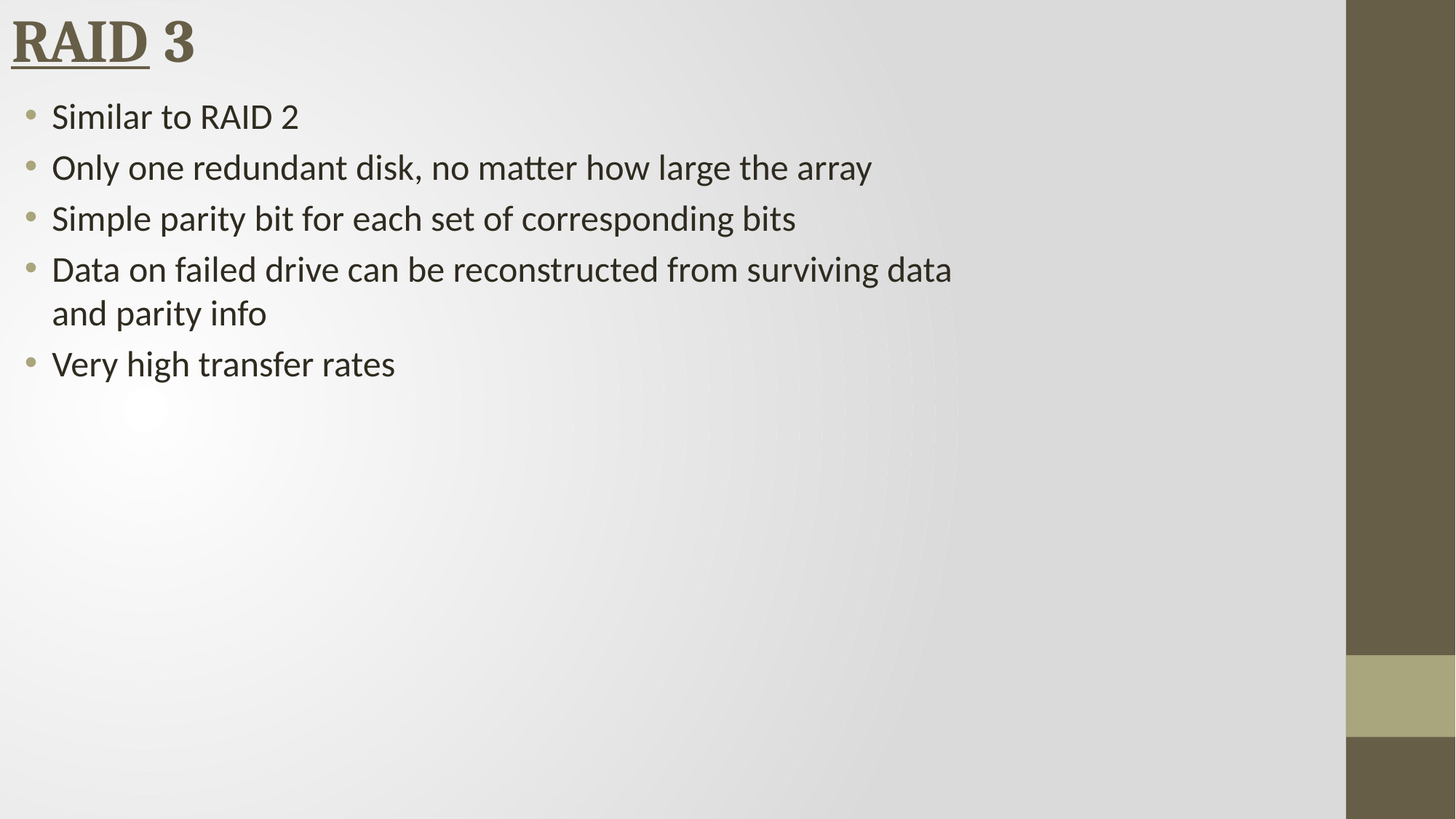

# RAID 3
Similar to RAID 2
Only one redundant disk, no matter how large the array
Simple parity bit for each set of corresponding bits
Data on failed drive can be reconstructed from surviving data and parity info
Very high transfer rates